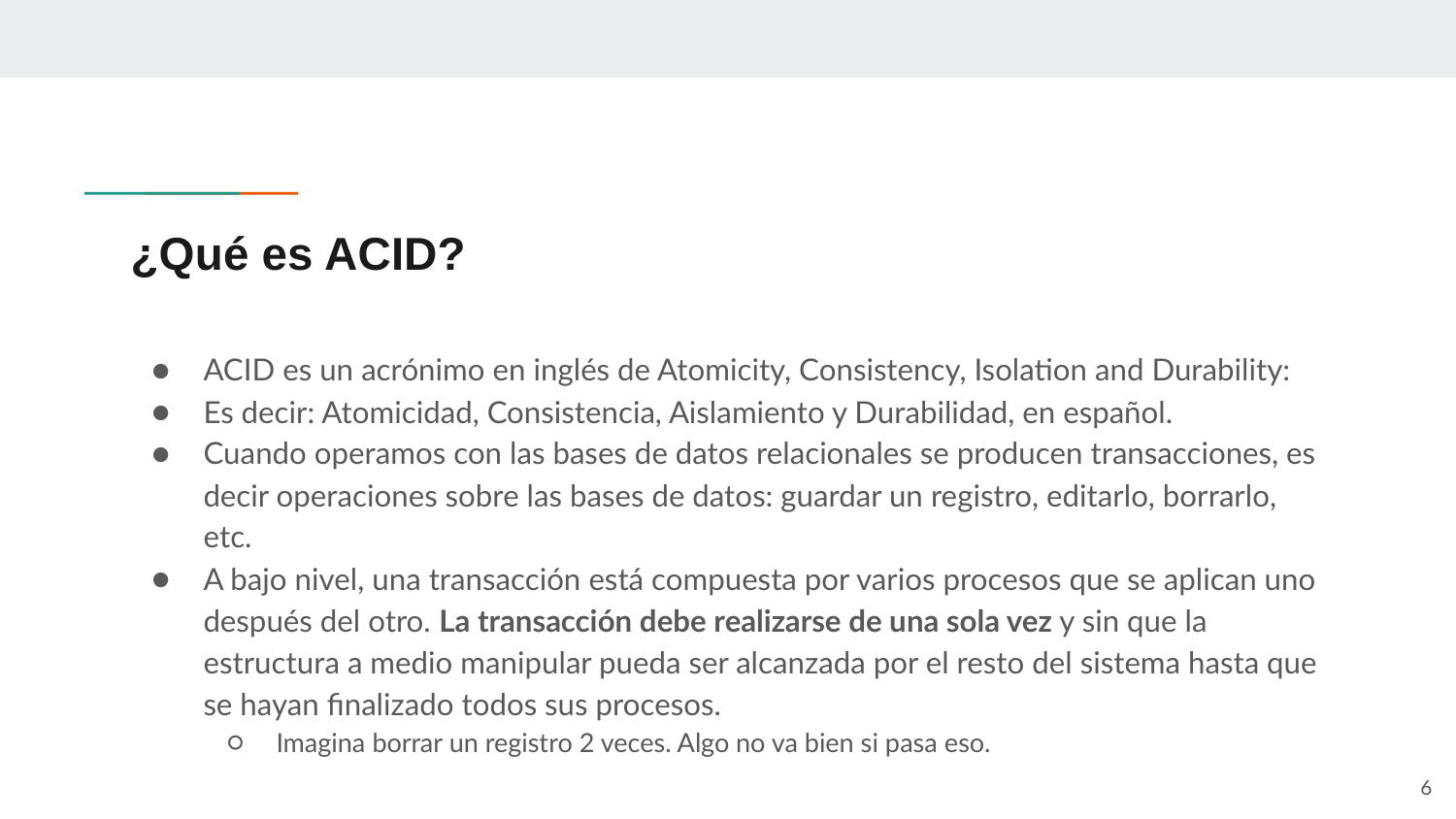

# ¿Qué es ACID?
ACID es un acrónimo en inglés de Atomicity, Consistency, Isolation and Durability:
Es decir: Atomicidad, Consistencia, Aislamiento y Durabilidad, en español.
Cuando operamos con las bases de datos relacionales se producen transacciones, es decir operaciones sobre las bases de datos: guardar un registro, editarlo, borrarlo, etc.
A bajo nivel, una transacción está compuesta por varios procesos que se aplican uno después del otro. La transacción debe realizarse de una sola vez y sin que la estructura a medio manipular pueda ser alcanzada por el resto del sistema hasta que se hayan finalizado todos sus procesos.
Imagina borrar un registro 2 veces. Algo no va bien si pasa eso.
6